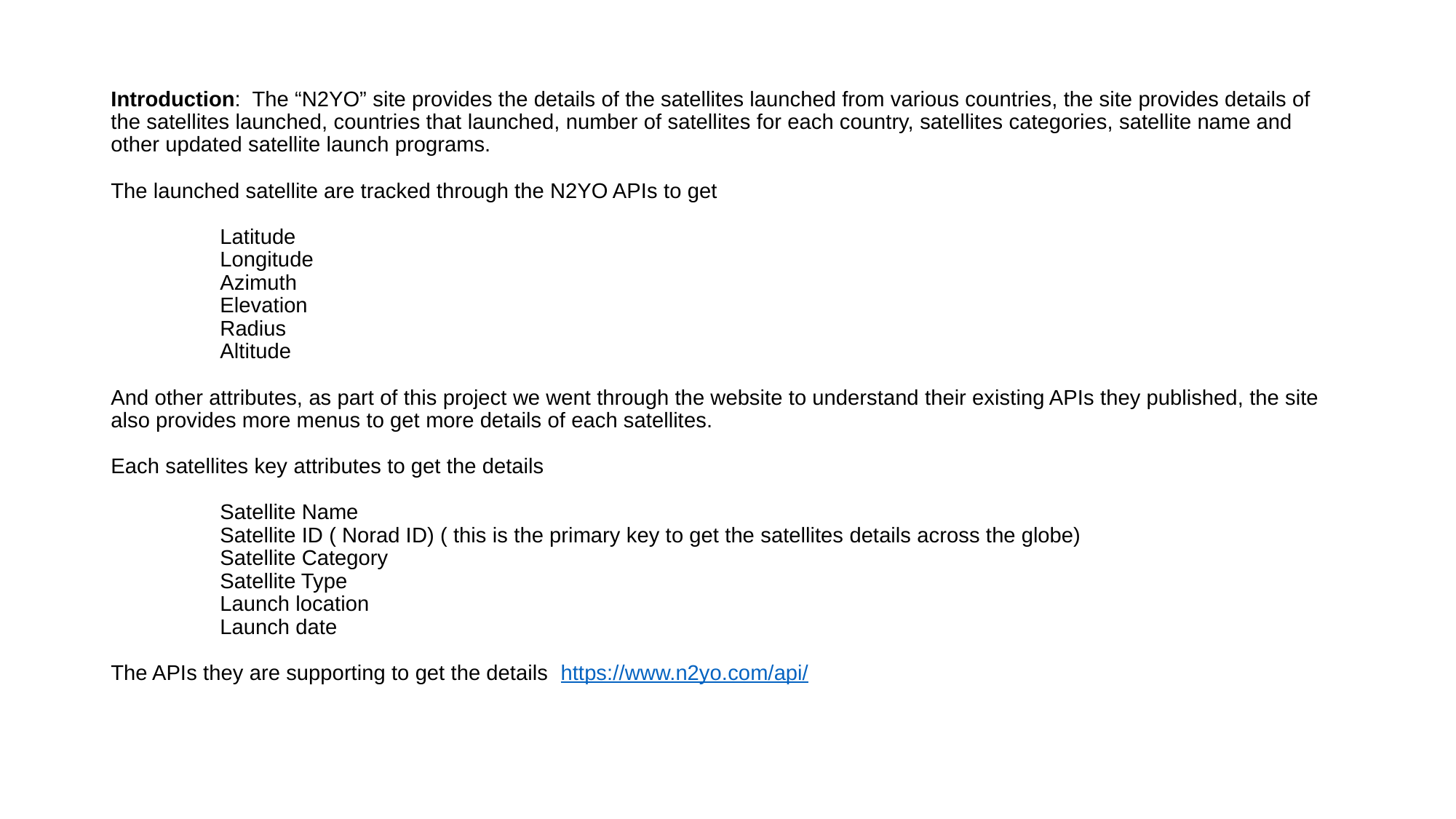

# Introduction:  The “N2YO” site provides the details of the satellites launched from various countries, the site provides details of the satellites launched, countries that launched, number of satellites for each country, satellites categories, satellite name and other updated satellite launch programs. The launched satellite are tracked through the N2YO APIs to get Latitude Longitude Azimuth Elevation Radius Altitude And other attributes, as part of this project we went through the website to understand their existing APIs they published, the site also provides more menus to get more details of each satellites. Each satellites key attributes to get the details Satellite Name Satellite ID ( Norad ID) ( this is the primary key to get the satellites details across the globe) Satellite Category Satellite Type Launch location Launch date The APIs they are supporting to get the details  https://www.n2yo.com/api/